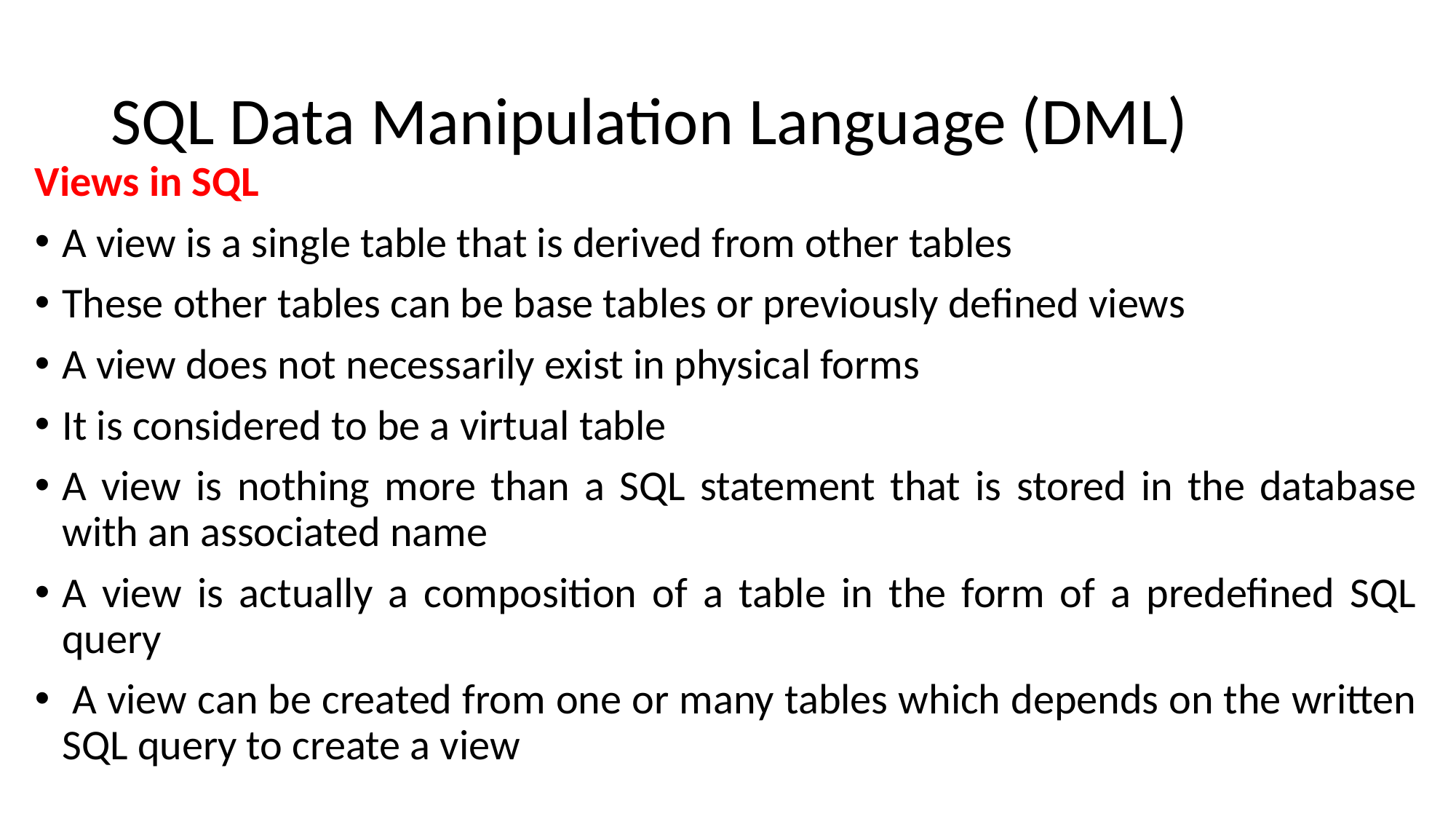

# SQL Data Manipulation Language (DML)
Views in SQL
A view is a single table that is derived from other tables
These other tables can be base tables or previously defined views
A view does not necessarily exist in physical forms
It is considered to be a virtual table
A view is nothing more than a SQL statement that is stored in the database with an associated name
A view is actually a composition of a table in the form of a predefined SQL query
 A view can be created from one or many tables which depends on the written SQL query to create a view